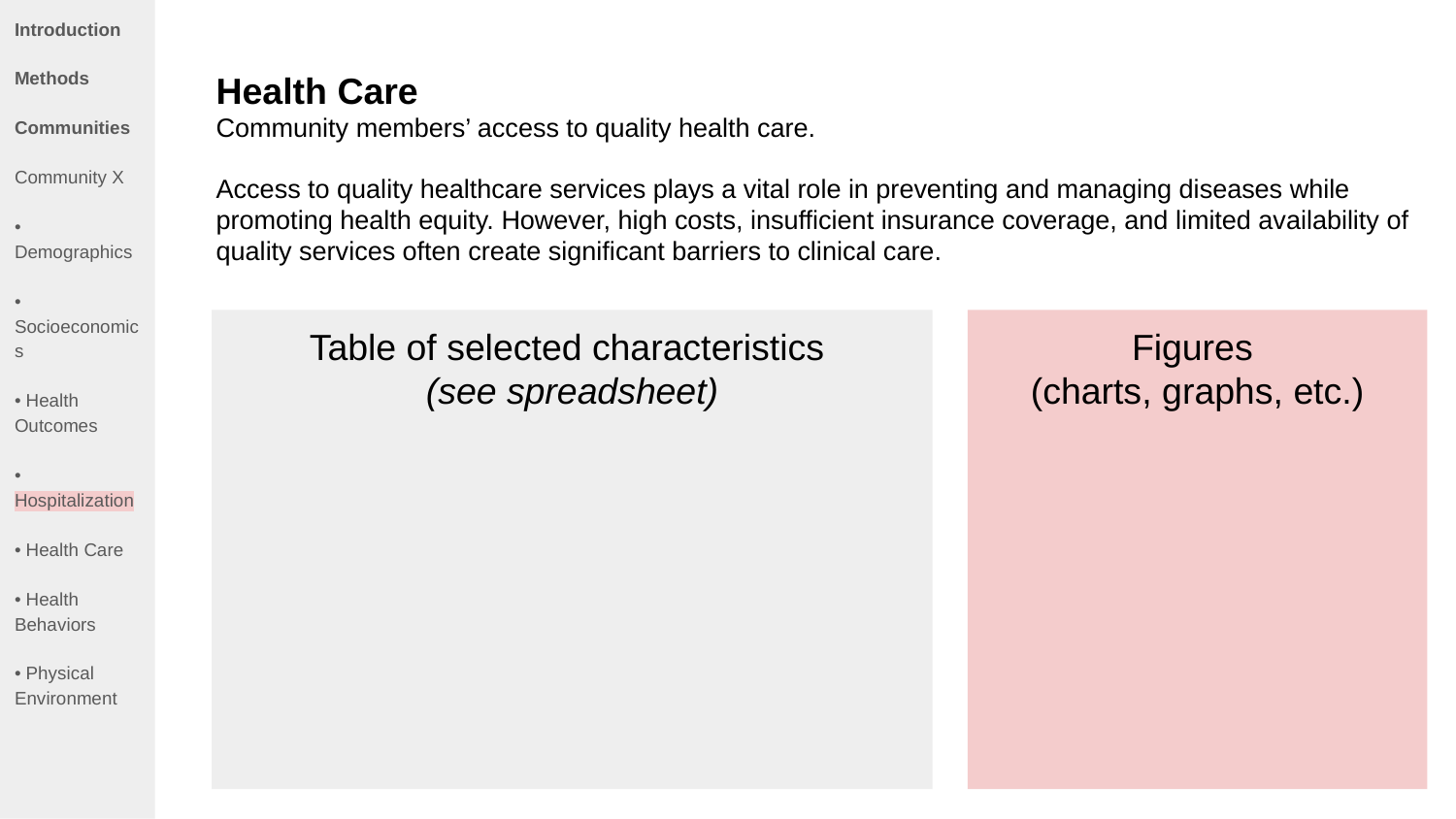

Introduction
Methods
Communities
Community X
• Demographics
• Socioeconomics
• Health Outcomes
• Hospitalization
• Health Care
• Health Behaviors
• Physical Environment
Health Care
Community members’ access to quality health care.

Access to quality healthcare services plays a vital role in preventing and managing diseases while promoting health equity. However, high costs, insufficient insurance coverage, and limited availability of quality services often create significant barriers to clinical care.
Table of selected characteristics
(see spreadsheet)
Figures
(charts, graphs, etc.)